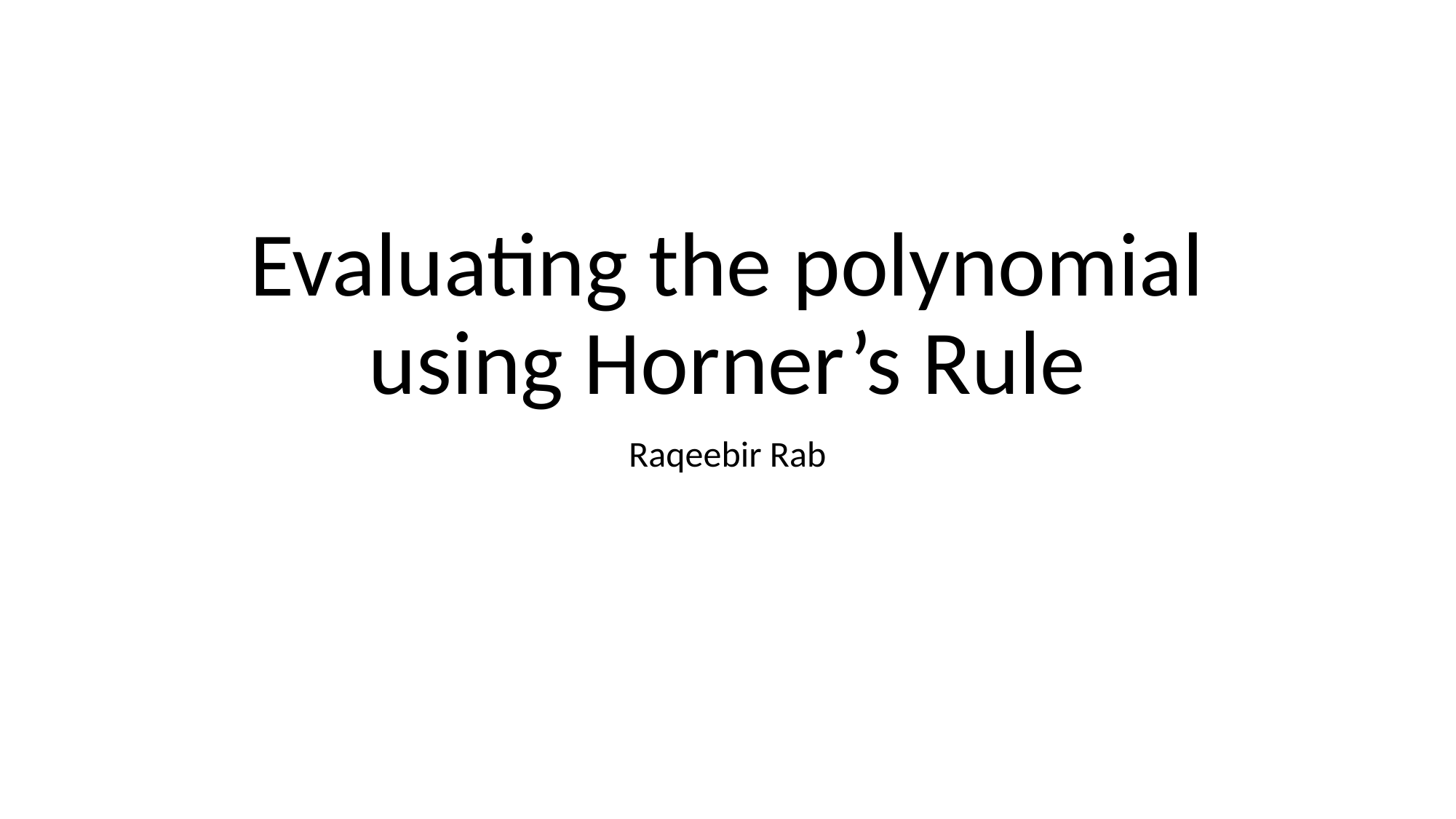

# Evaluating the polynomial using Horner’s Rule
Raqeebir Rab